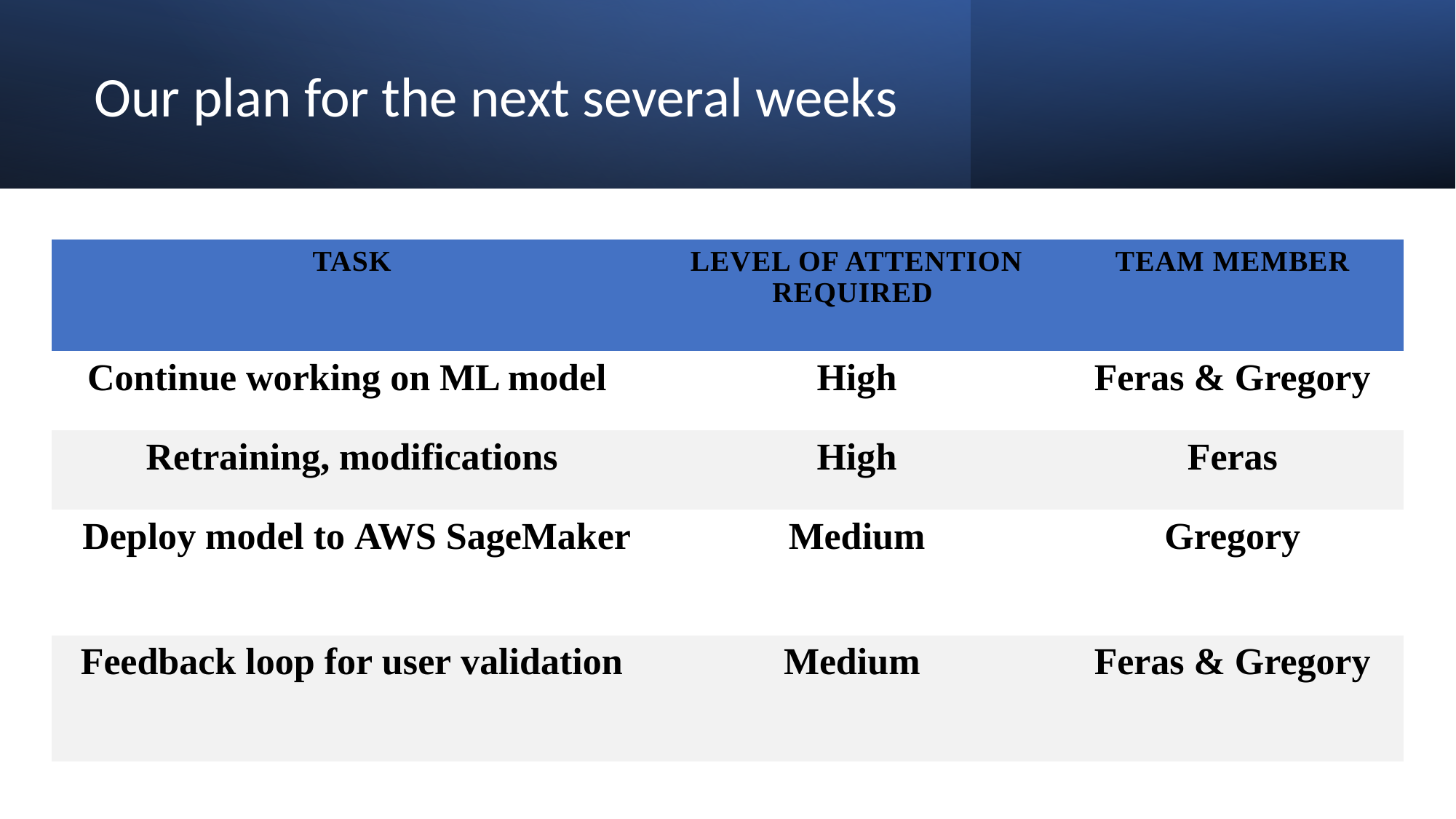

Our plan for the next several weeks
| Task | Level of attention required | Team Member |
| --- | --- | --- |
| Continue working on ML model | High | Feras & Gregory |
| Retraining, modifications | High | Feras |
| Deploy model to AWS SageMaker | Medium | Gregory |
| Feedback loop for user validation | Medium | Feras & Gregory |